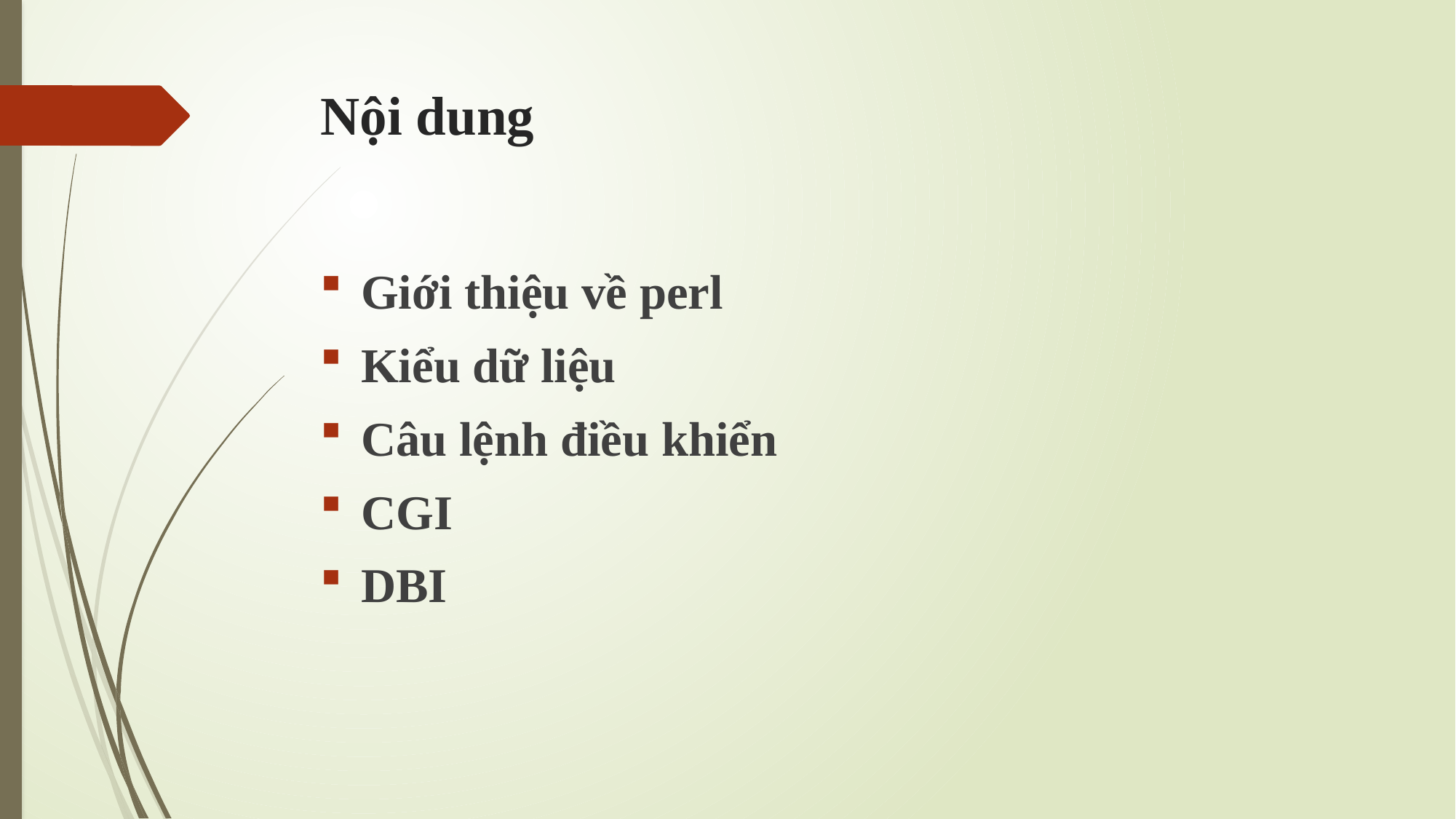

# Nội dung
Giới thiệu về perl
Kiểu dữ liệu
Câu lệnh điều khiển
CGI
DBI